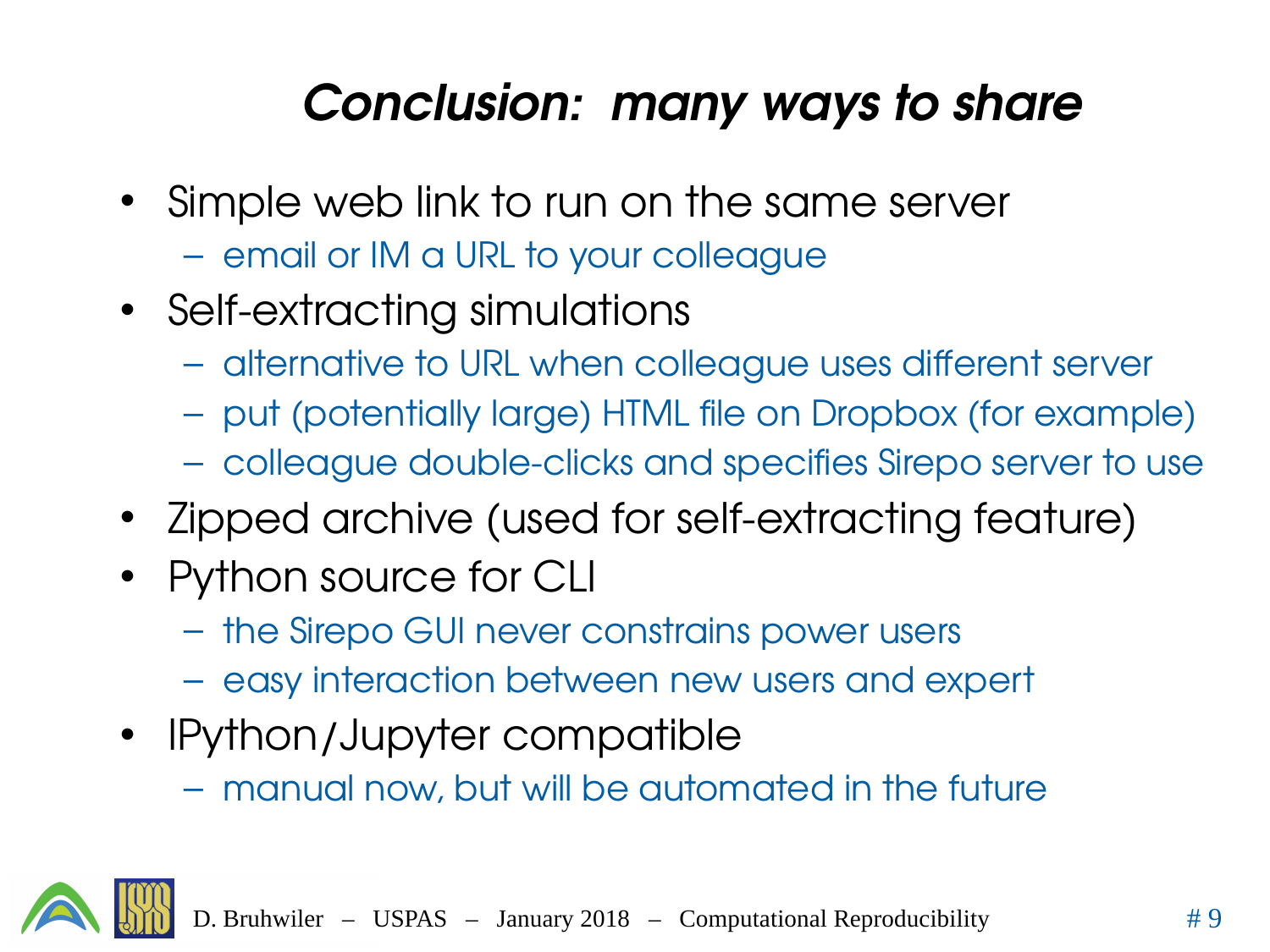

# Conclusion:  many ways to share
Simple web link to run on the same server
email or IM a URL to your colleague
Self-extracting simulations
alternative to URL when colleague uses different server
put (potentially large) HTML file on Dropbox (for example)
colleague double-clicks and specifies Sirepo server to use
Zipped archive (used for self-extracting feature)
Python source for CLI
the Sirepo GUI never constrains power users
easy interaction between new users and expert
IPython/Jupyter compatible
manual now, but will be automated in the future